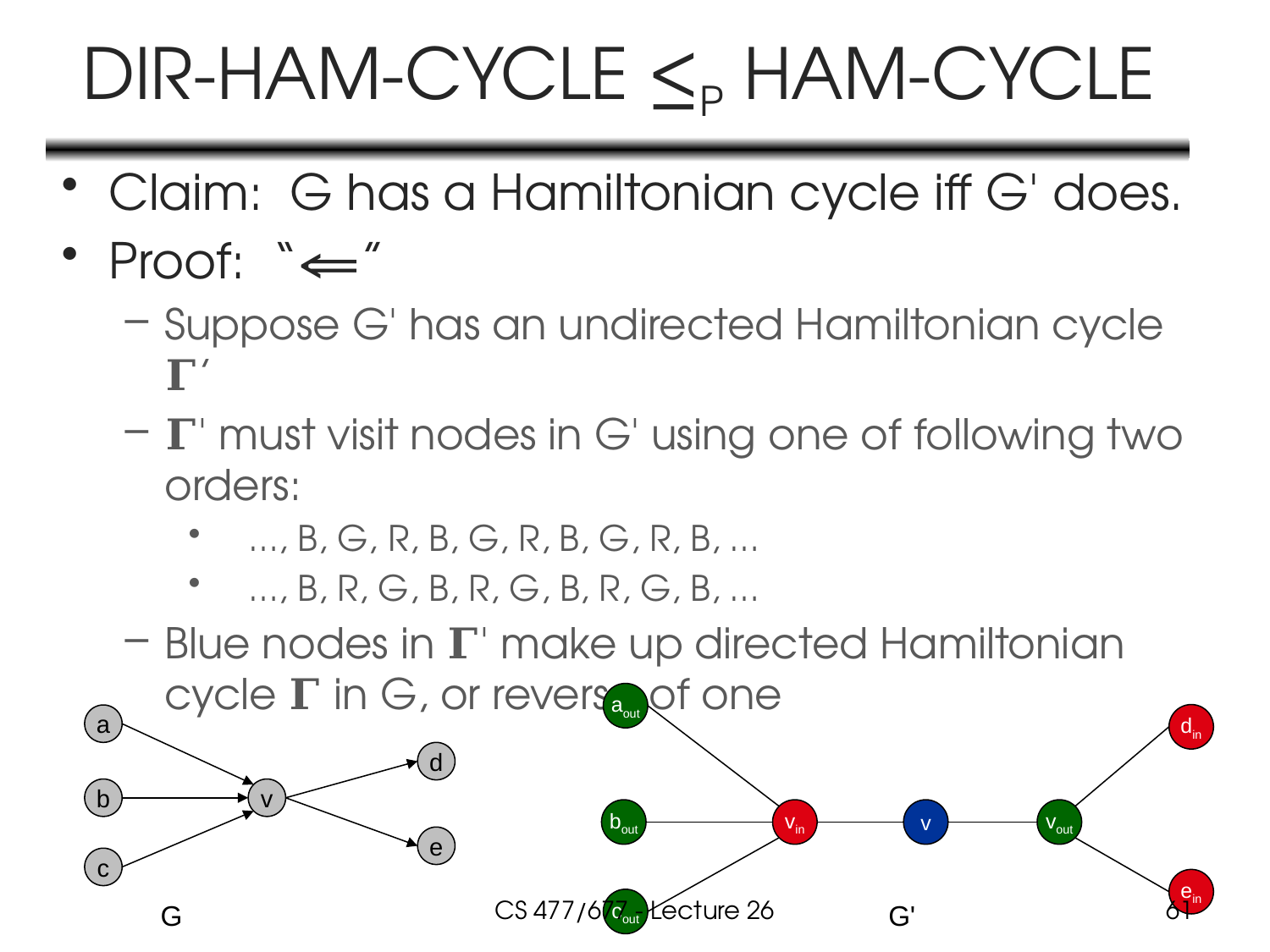

# DIR-HAM-CYCLE ≤P HAM-CYCLE
Claim:  G has a Hamiltonian cycle iff G' does.
Proof:  “⟸”
Suppose G' has an undirected Hamiltonian cycle 𝚪’
𝚪' must visit nodes in G' using one of following two orders:
   …, B, G, R, B, G, R, B, G, R, B, …
   …, B, R, G, B, R, G, B, R, G, B, …
Blue nodes in 𝚪' make up directed Hamiltonian cycle 𝚪 in G, or reverse of one
aout
din
a
d
b
v
bout
vin
v
vout
e
c
ein
CS 477/677 - Lecture 26
61
cout
G
G'